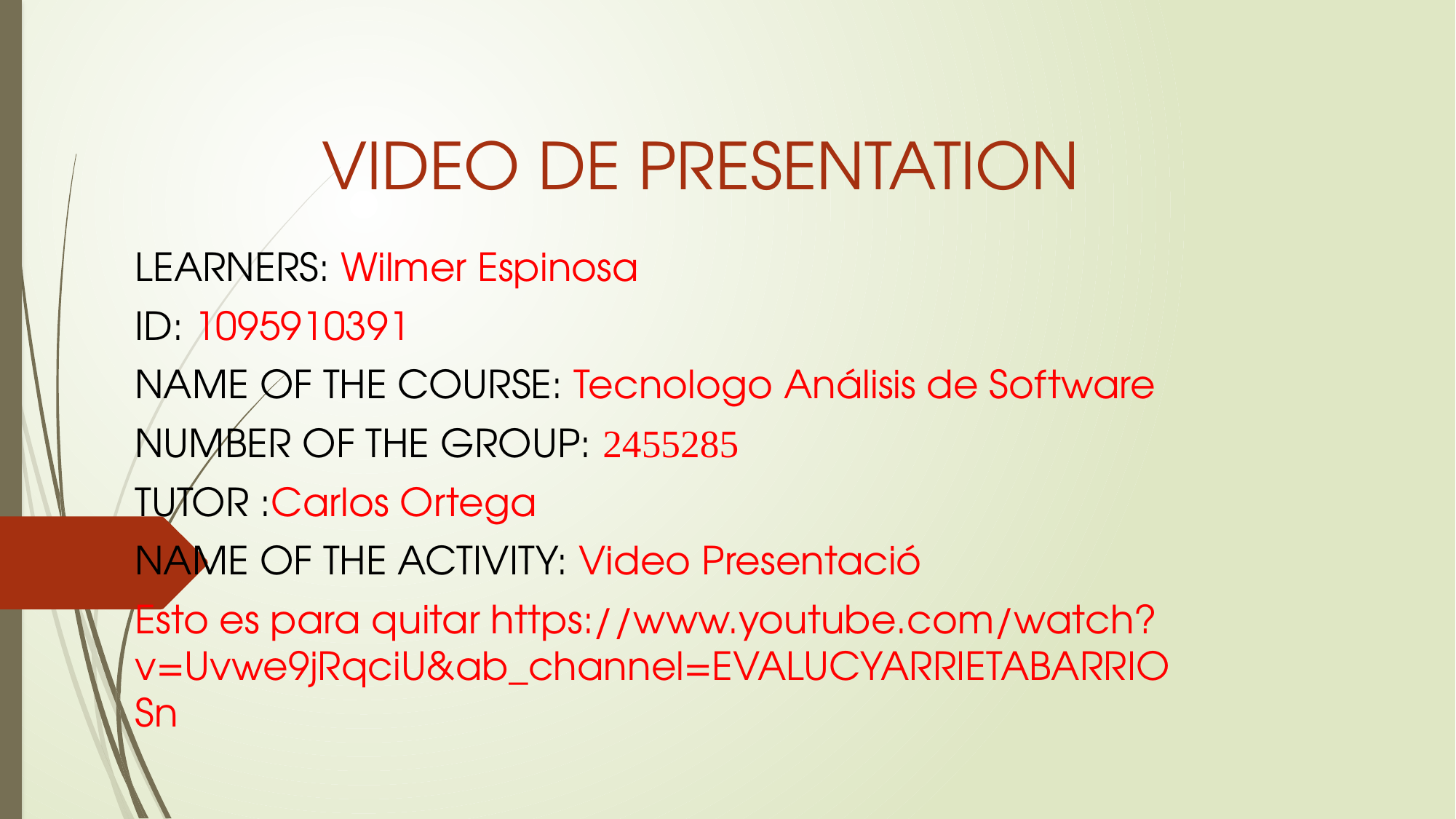

# VIDEO DE PRESENTATION
LEARNERS: Wilmer Espinosa
ID: 1095910391
NAME OF THE COURSE: Tecnologo Análisis de Software
NUMBER OF THE GROUP: 2455285
TUTOR :Carlos Ortega
NAME OF THE ACTIVITY: Video Presentació
Esto es para quitar https://www.youtube.com/watch?v=Uvwe9jRqciU&ab_channel=EVALUCYARRIETABARRIOSn